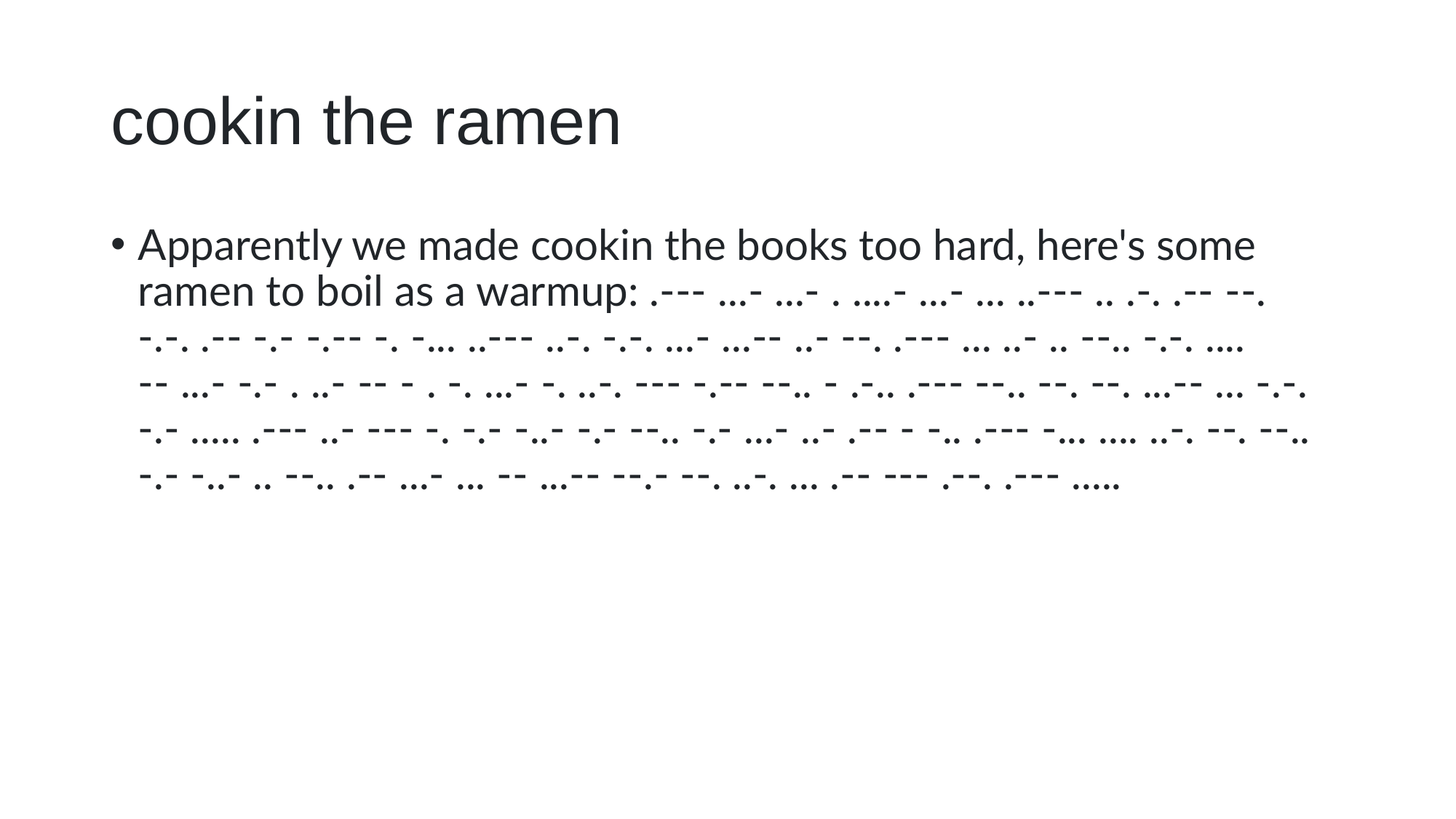

# cookin the ramen
Apparently we made cookin the books too hard, here's some ramen to boil as a warmup: .--- ...- ...- . ....- ...- ... ..--- .. .-. .-- --. -.-. .-- -.- -.-- -. -... ..--- ..-. -.-. ...- ...-- ..- --. .--- ... ..- .. --.. -.-. .... -- ...- -.- . ..- -- - . -. ...- -. ..-. --- -.-- --.. - .-.. .--- --.. --. --. ...-- ... -.-. -.- ..... .--- ..- --- -. -.- -..- -.- --.. -.- ...- ..- .-- - -.. .--- -... .... ..-. --. --.. -.- -..- .. --.. .-- ...- ... -- ...-- --.- --. ..-. ... .-- --- .--. .--- .....